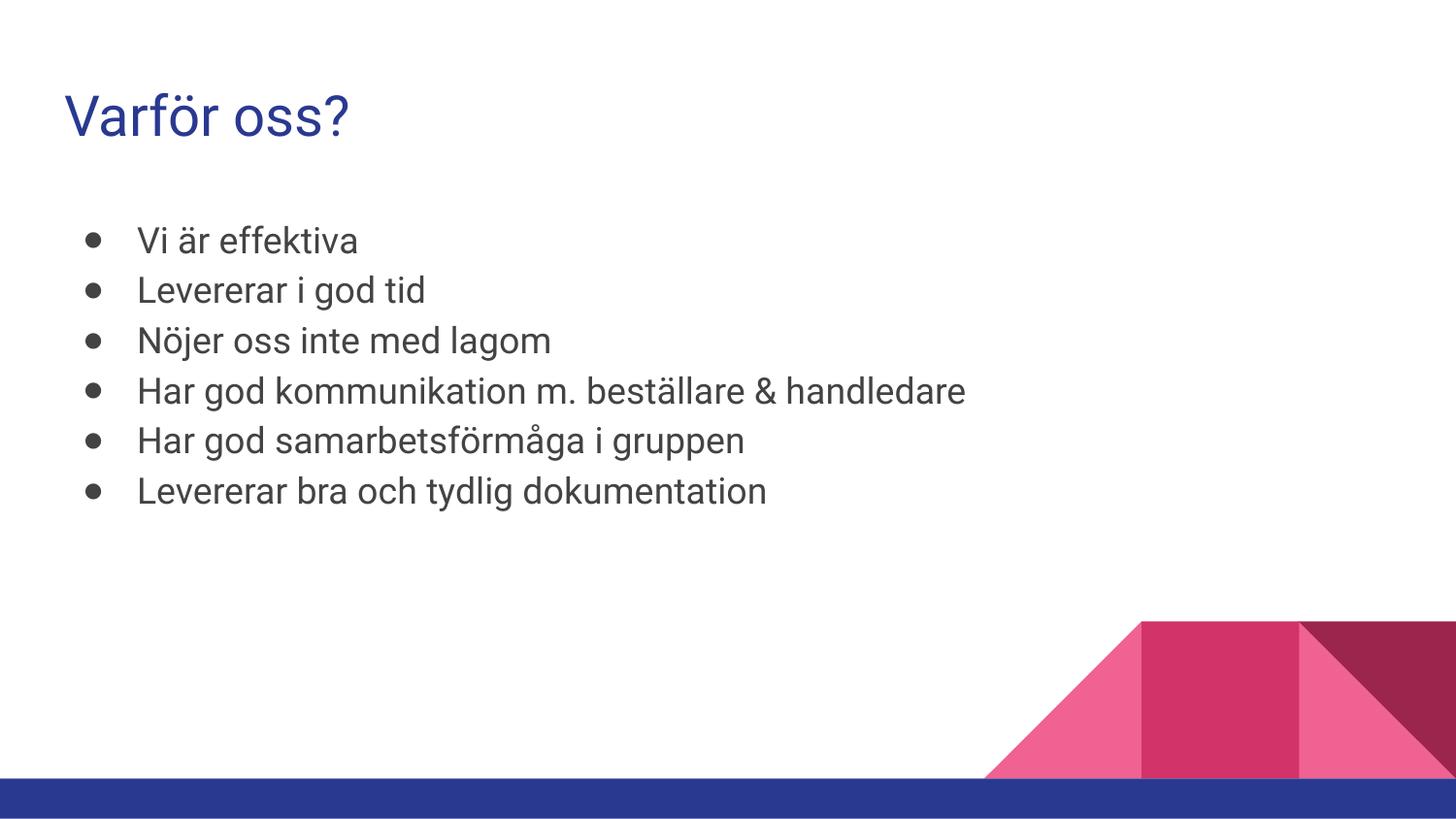

# Varför oss?
Vi är effektiva
Levererar i god tid
Nöjer oss inte med lagom
Har god kommunikation m. beställare & handledare
Har god samarbetsförmåga i gruppen
Levererar bra och tydlig dokumentation